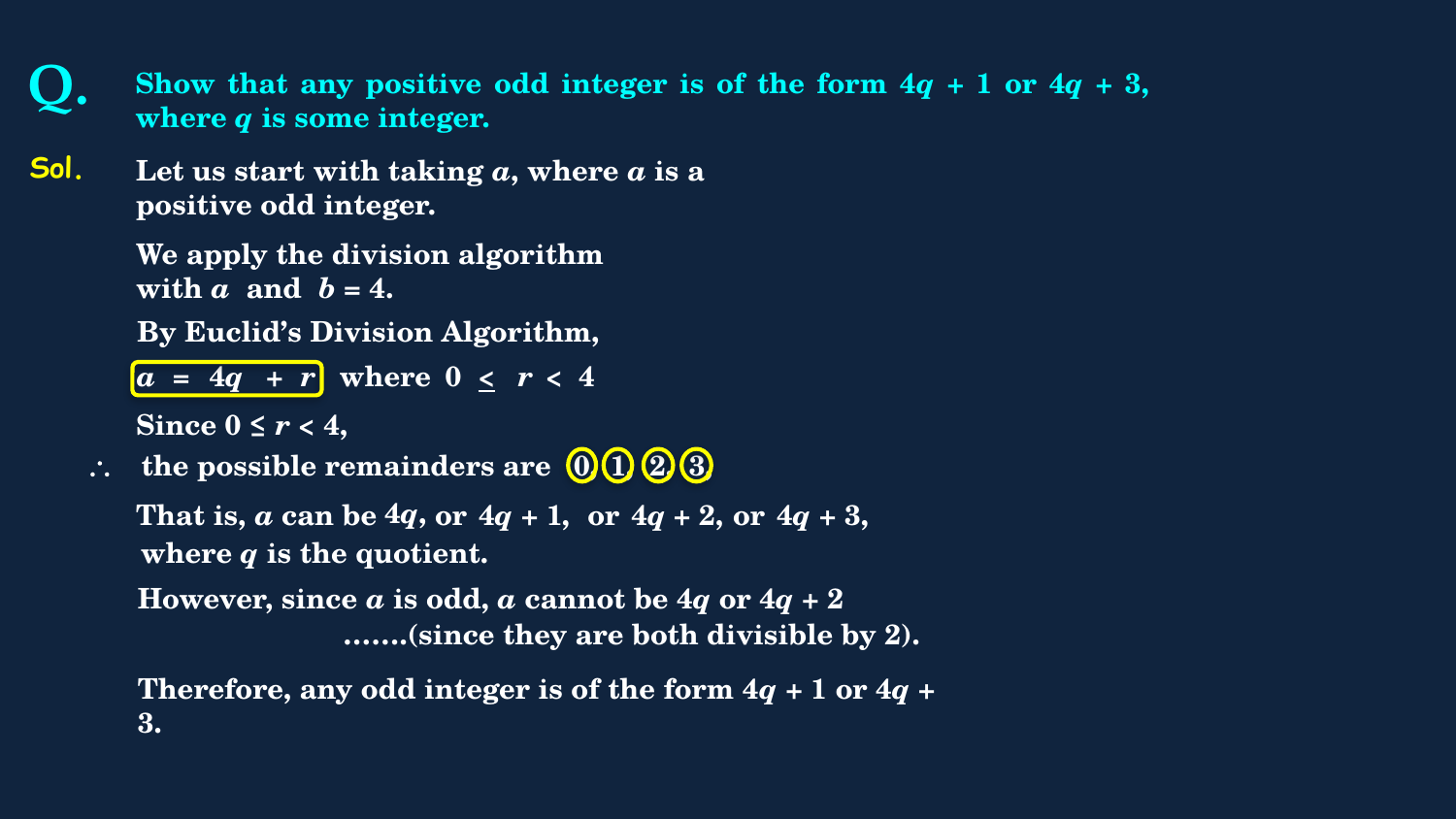

Q.
Show that any positive odd integer is of the form 4q + 1 or 4q + 3, where q is some integer.
Sol.
Let us start with taking a, where a is a positive odd integer.
We apply the division algorithm with a  and  b = 4.
By Euclid’s Division Algorithm,
a
=
4q
+
r
where
0
<
r
<
4

Since 0 ≤ r < 4,
∴
the possible remainders are
0,
1,
2,
3,

4q,
That is, a can be
or
4q + 1,
or
4q + 2,
or
4q + 3,
where q is the quotient.
However, since a is odd, a cannot be 4q or 4q + 2
…….(since they are both divisible by 2).
Therefore, any odd integer is of the form 4q + 1 or 4q + 3.